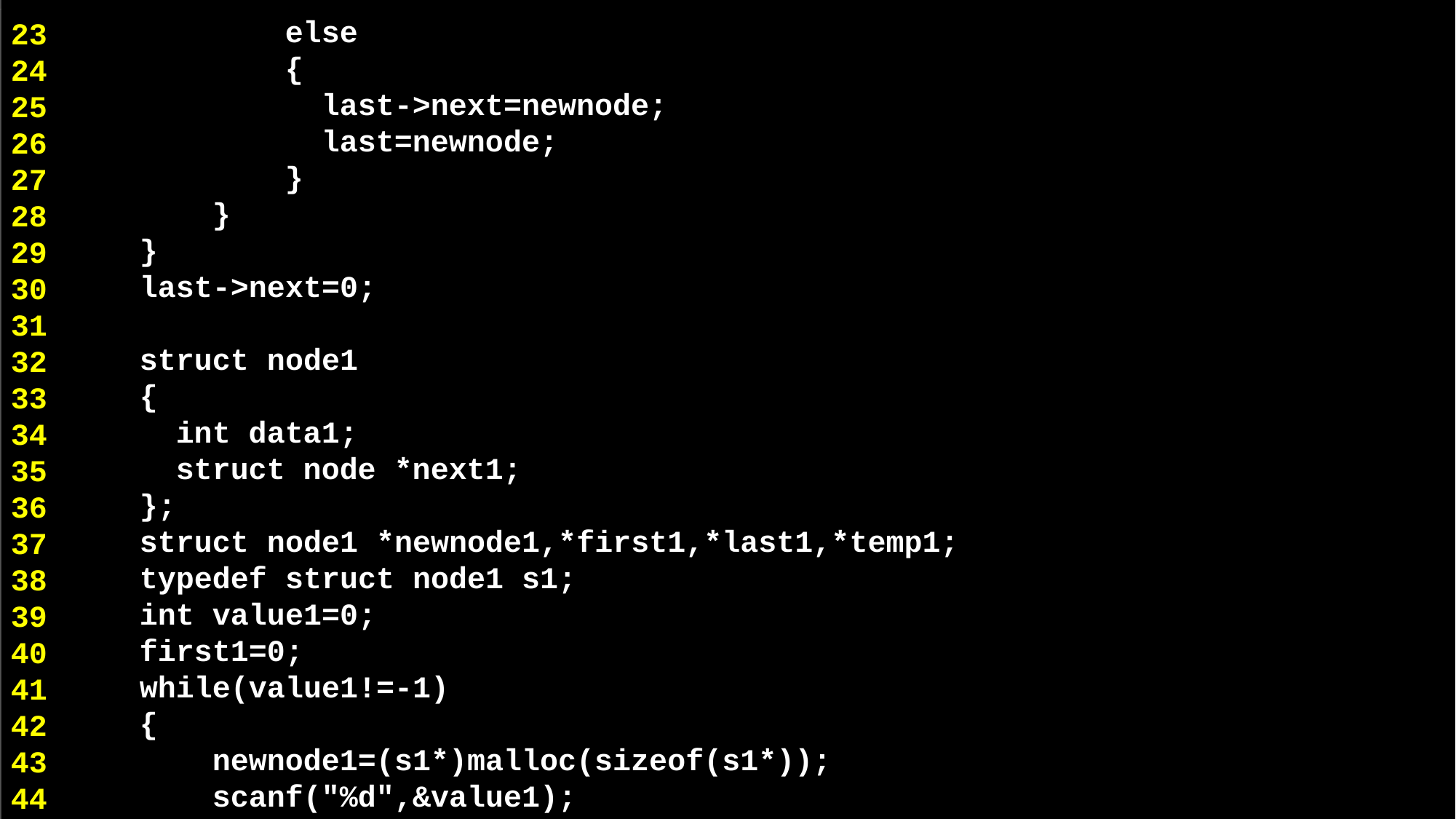

else
        	{
              last->next=newnode;
              last=newnode;
        	}
        }
    }
    last->next=0;

    struct node1
    {
      int data1;
      struct node *next1;
    };
    struct node1 *newnode1,*first1,*last1,*temp1;
    typedef struct node1 s1;
    int value1=0;
    first1=0;
    while(value1!=-1)
    {
        newnode1=(s1*)malloc(sizeof(s1*));
        scanf("%d",&value1);

23
24
25
26
27
28
29
30
31
32
33
34
35
36
37
38
39
40
41
42
43
44